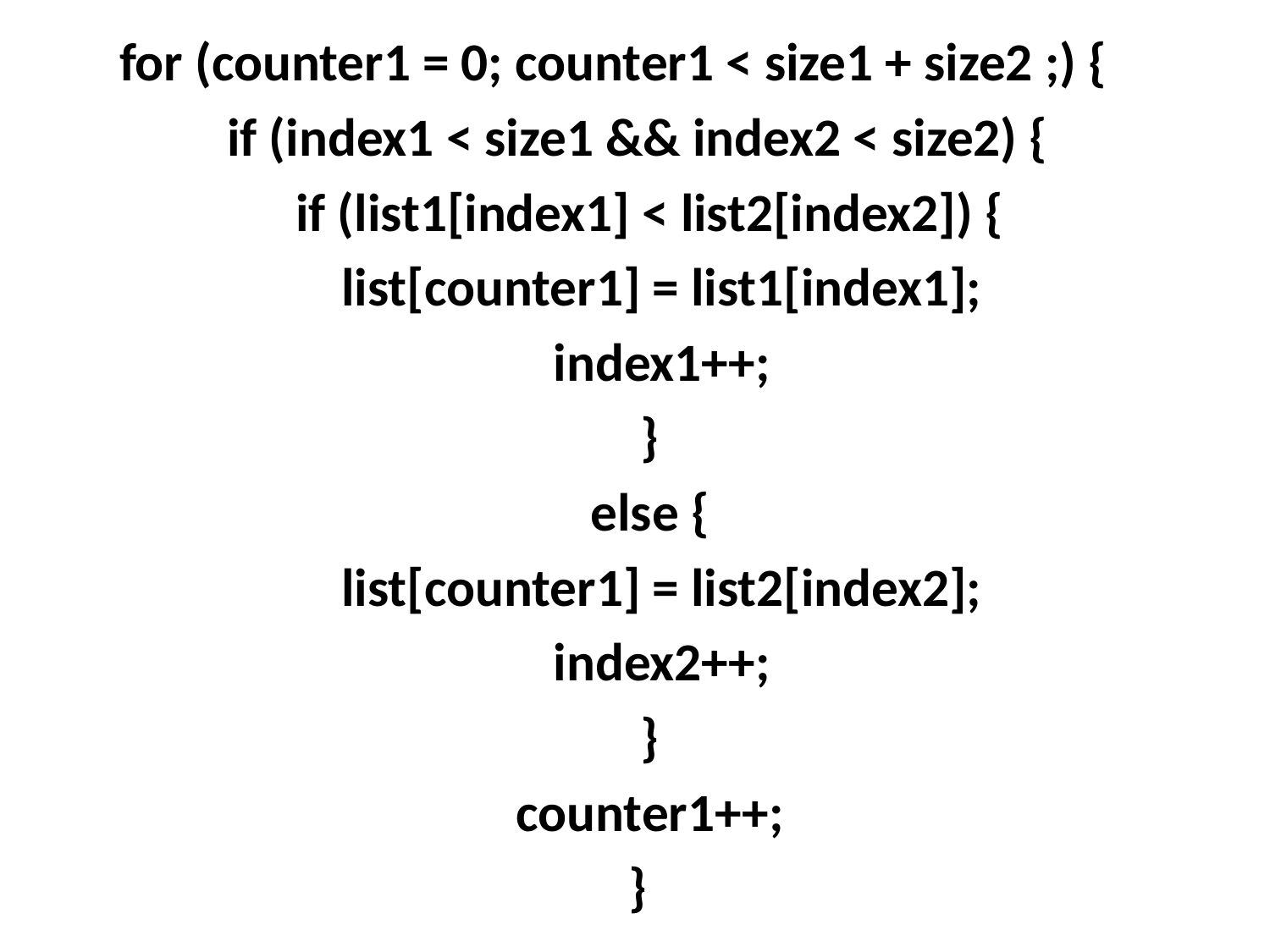

for (counter1 = 0; counter1 < size1 + size2 ;) {
    if (index1 < size1 && index2 < size2) {
      if (list1[index1] < list2[index2]) {
        list[counter1] = list1[index1];
        index1++;
      }
      else {
        list[counter1] = list2[index2];
        index2++;
      }
      counter1++;
    }